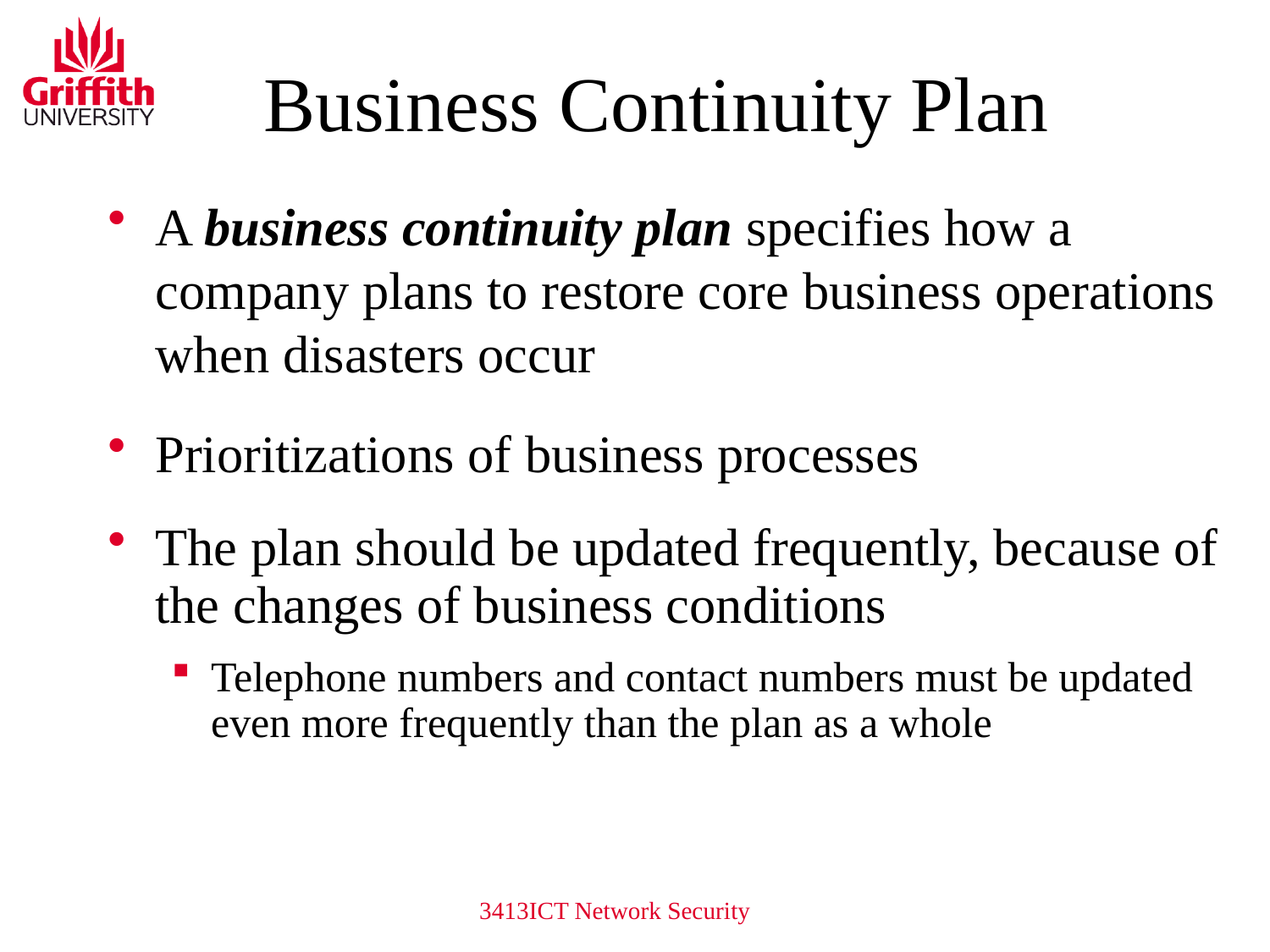

# Business Continuity Plan
A business continuity plan specifies how a company plans to restore core business operations when disasters occur
Prioritizations of business processes
The plan should be updated frequently, because of the changes of business conditions
Telephone numbers and contact numbers must be updated even more frequently than the plan as a whole

3413ICT Network Security